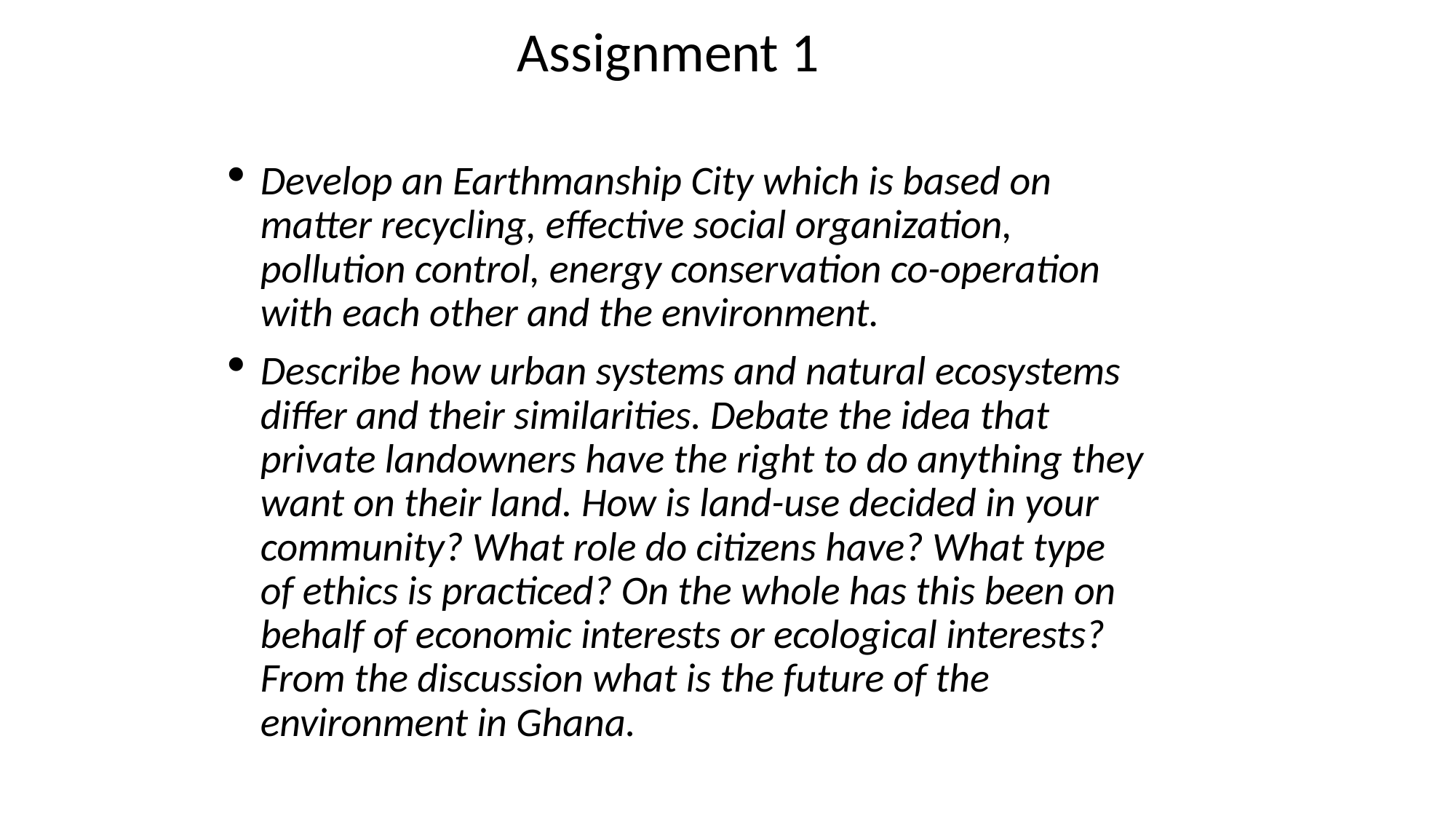

# Assignment 1

Develop an Earthmanship City which is based on matter recycling, effective social organization, pollution control, energy conservation co-operation with each other and the environment.
Describe how urban systems and natural ecosystems differ and their similarities. Debate the idea that private landowners have the right to do anything they want on their land. How is land-use decided in your community? What role do citizens have? What type of ethics is practiced? On the whole has this been on behalf of economic interests or ecological interests?  From the discussion what is the future of the environment in Ghana.